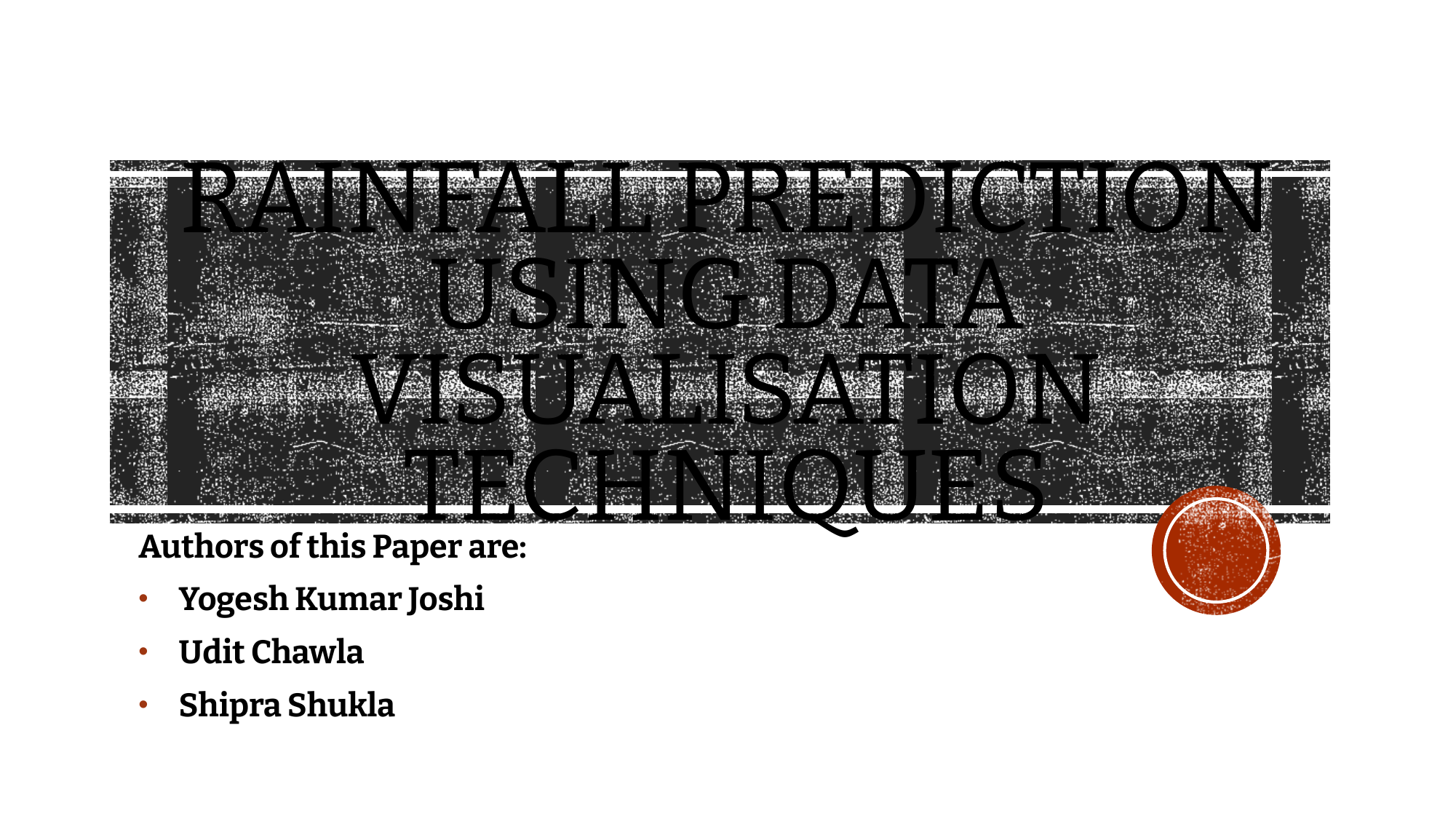

# Rainfall Prediction Using Data Visualisation Techniques
Authors of this Paper are:
Yogesh Kumar Joshi
Udit Chawla
Shipra Shukla